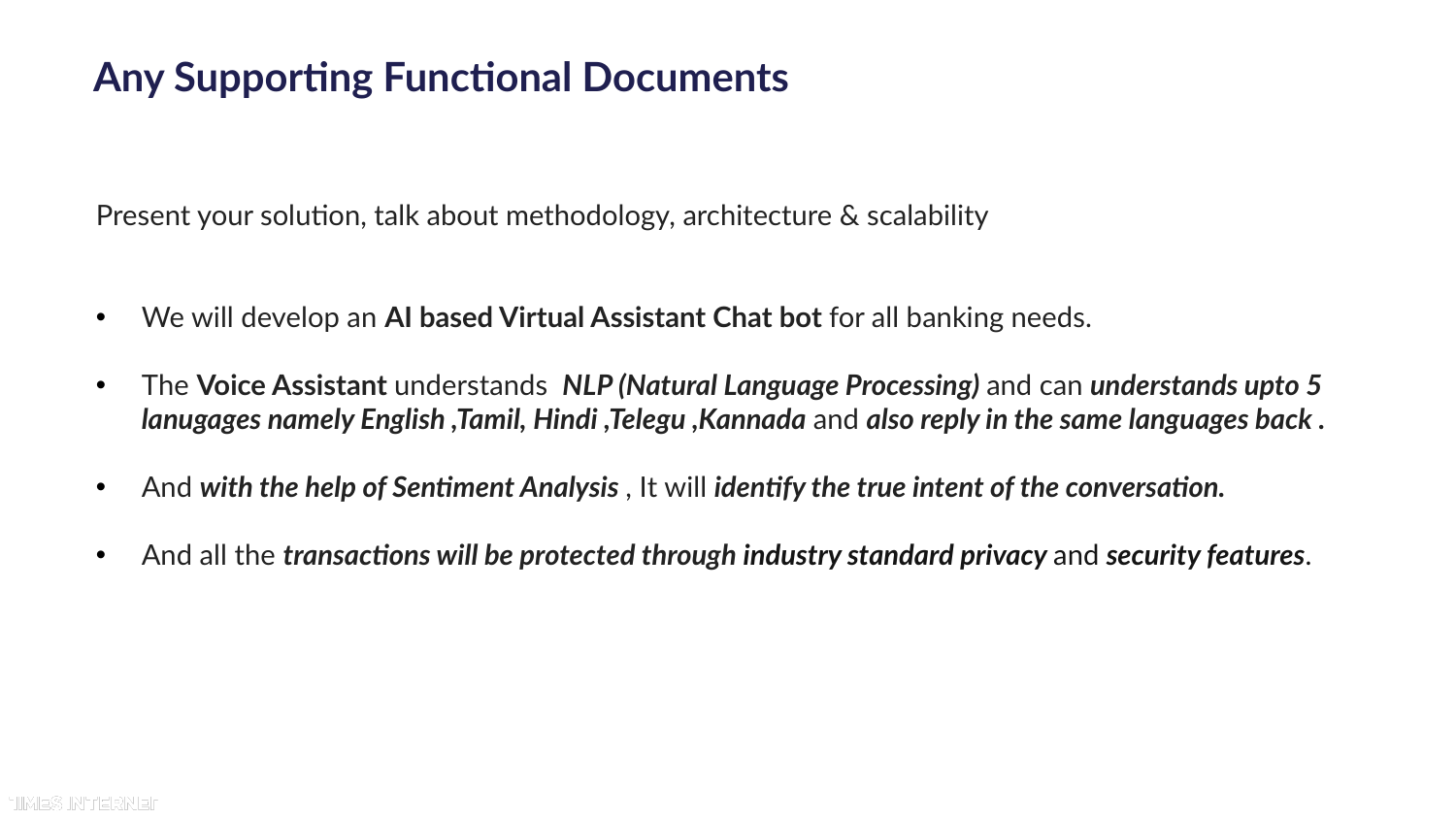

# Any Supporting Functional Documents
Present your solution, talk about methodology, architecture & scalability

We will develop an AI based Virtual Assistant Chat bot for all banking needs.

The Voice Assistant understands  NLP (Natural Language Processing) and can understands upto 5 lanugages namely English ,Tamil, Hindi ,Telegu ,Kannada and also reply in the same languages back .

And with the help of Sentiment Analysis , It will identify the true intent of the conversation.

And all the transactions will be protected through industry standard privacy and security features.